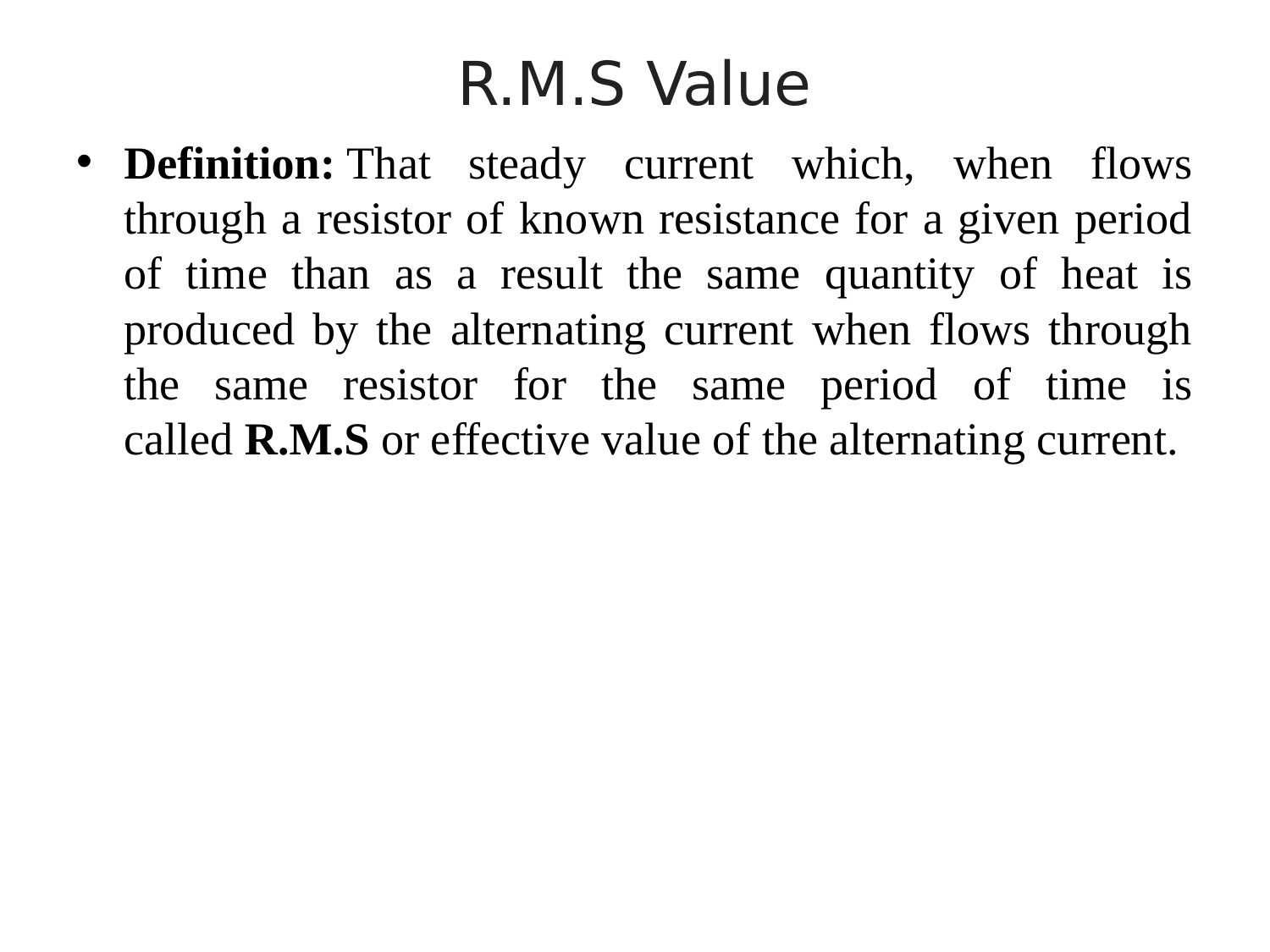

# R.M.S Value
Definition: That steady current which, when flows through a resistor of known resistance for a given period of time than as a result the same quantity of heat is produced by the alternating current when flows through the same resistor for the same period of time is called R.M.S or effective value of the alternating current.